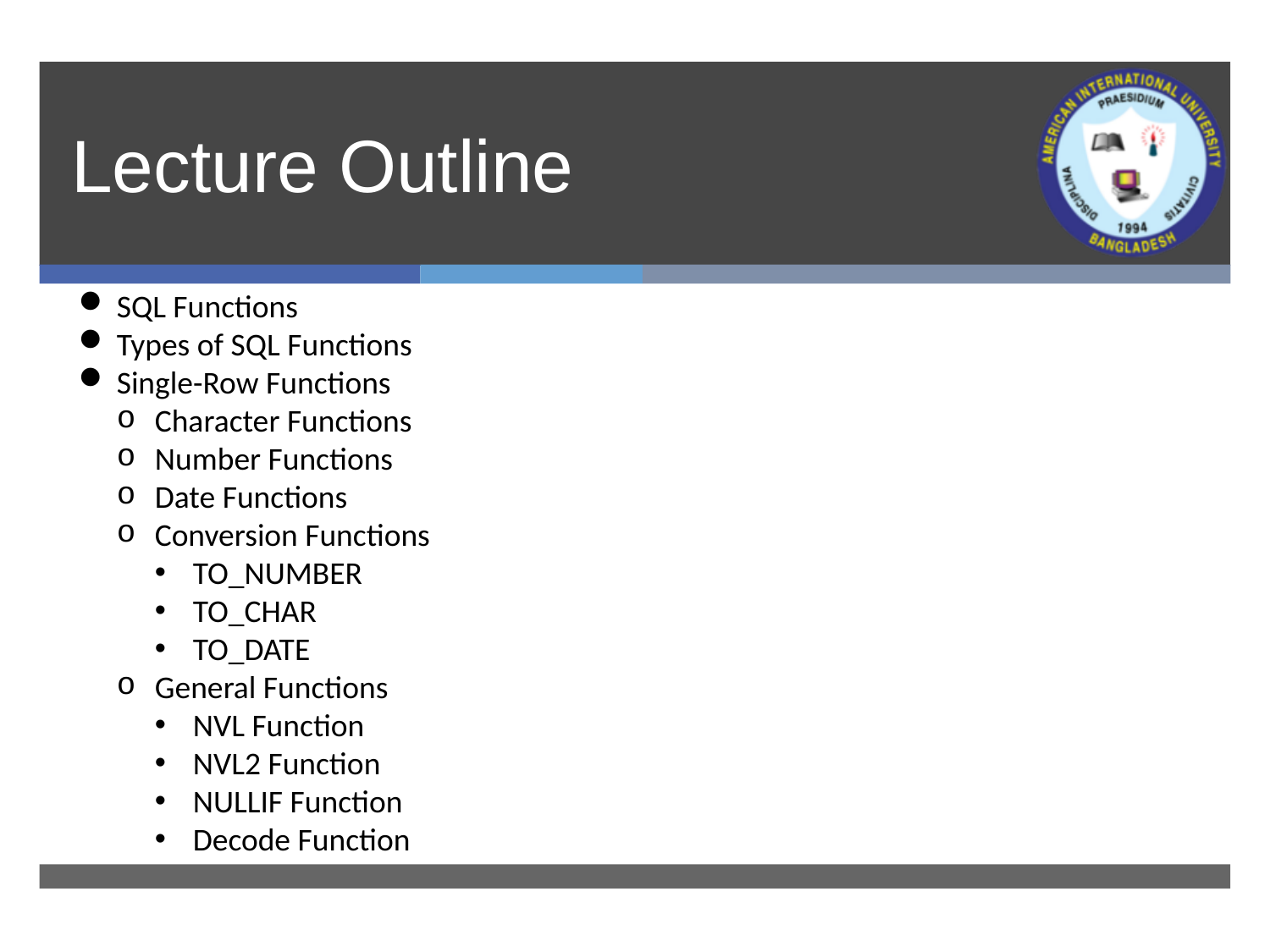

# Lecture Outline

SQL Functions
Types of SQL Functions
Single-Row Functions
Character Functions
Number Functions
Date Functions
Conversion Functions
TO_NUMBER
TO_CHAR
TO_DATE
General Functions
NVL Function
NVL2 Function
NULLIF Function
Decode Function